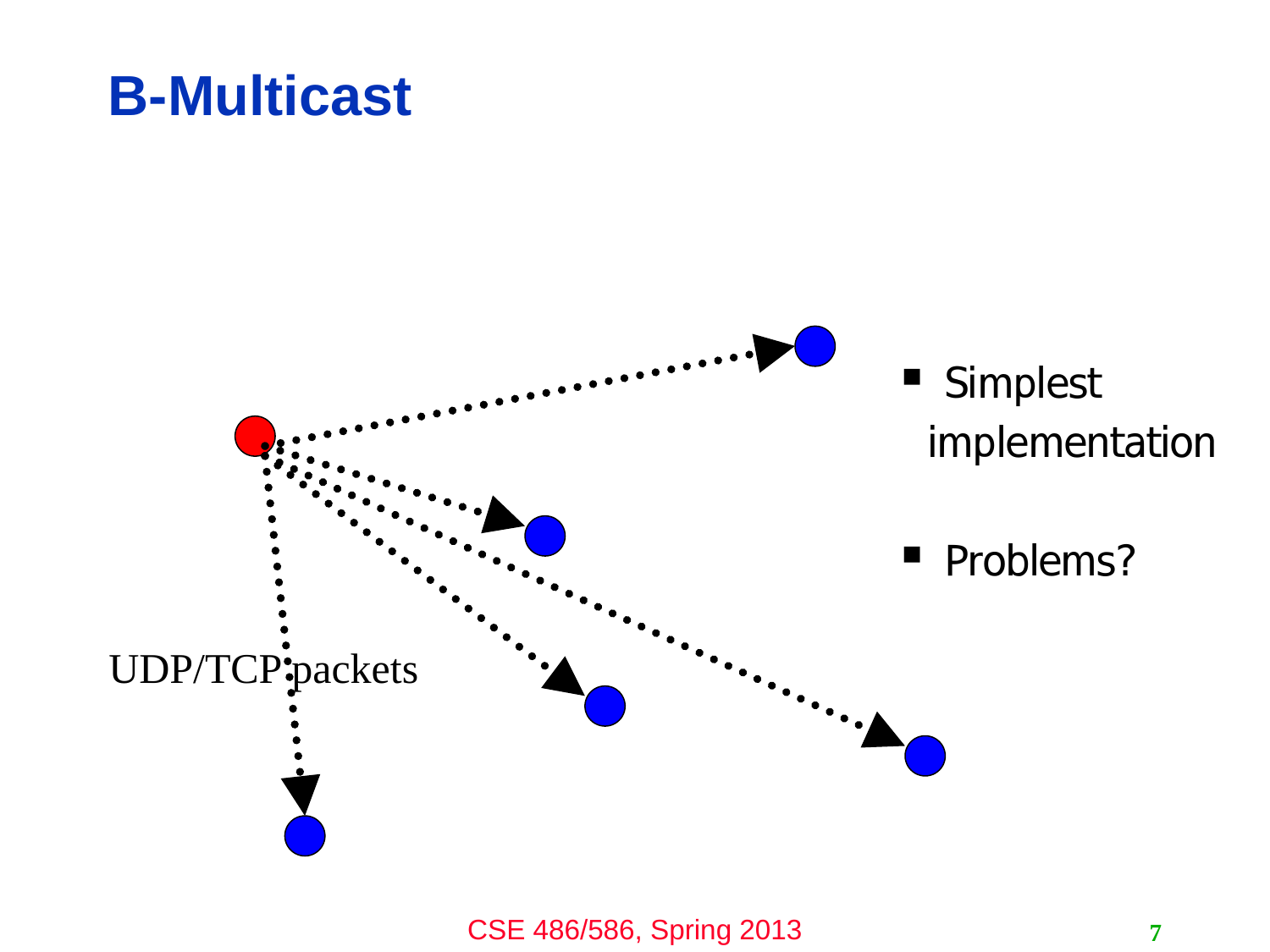

# B-Multicast

 Simplest
  implementation

 Problems?

UDP/TCP packets

7